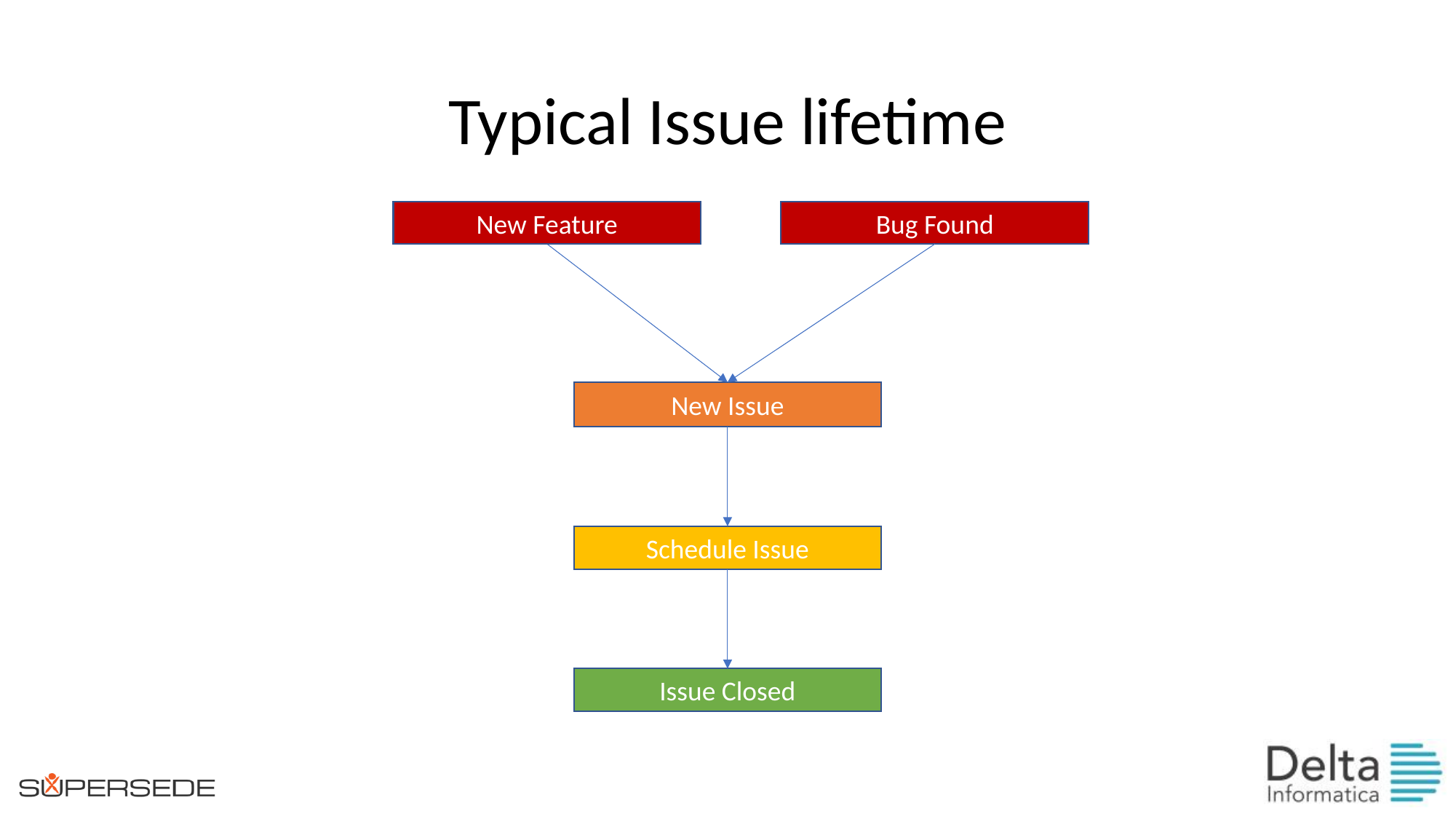

# Typical Issue lifetime
New Feature
Bug Found
New Issue
Schedule Issue
Issue Closed